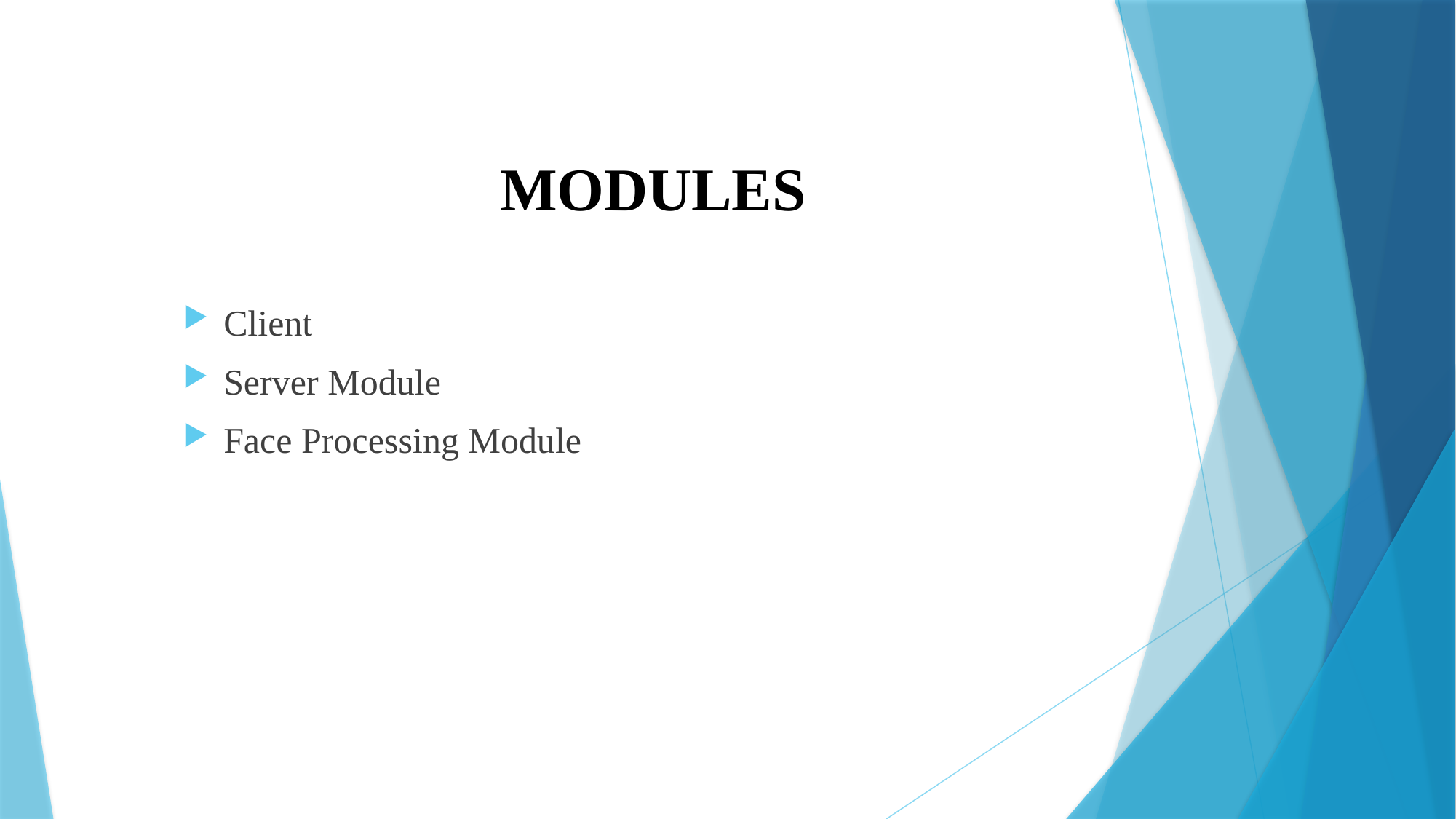

# MODULES
Client
Server Module
Face Processing Module